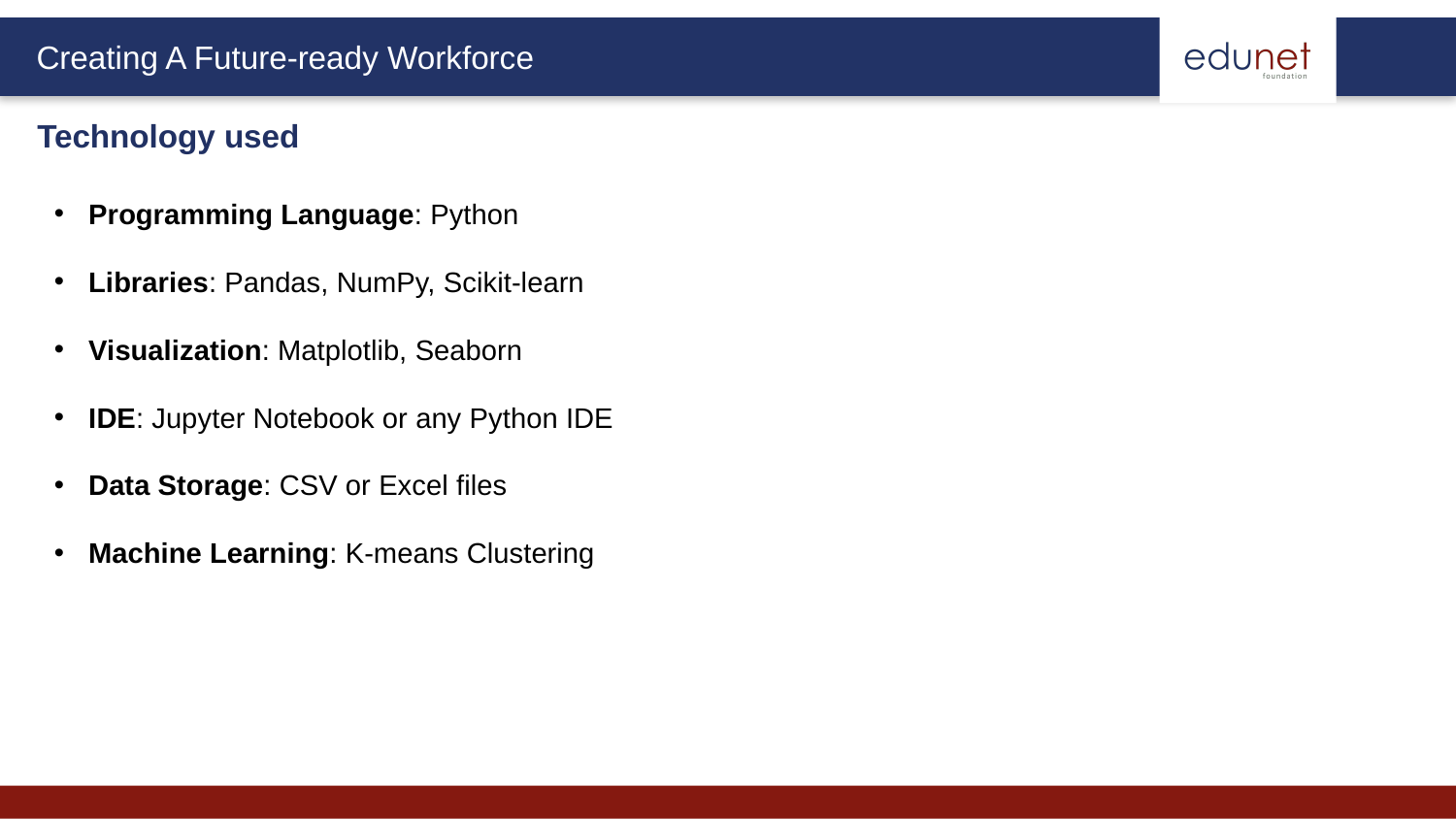

Technology used
Programming Language: Python

Libraries: Pandas, NumPy, Scikit-learn

Visualization: Matplotlib, Seaborn

IDE: Jupyter Notebook or any Python IDE

Data Storage: CSV or Excel files

Machine Learning: K-means Clustering